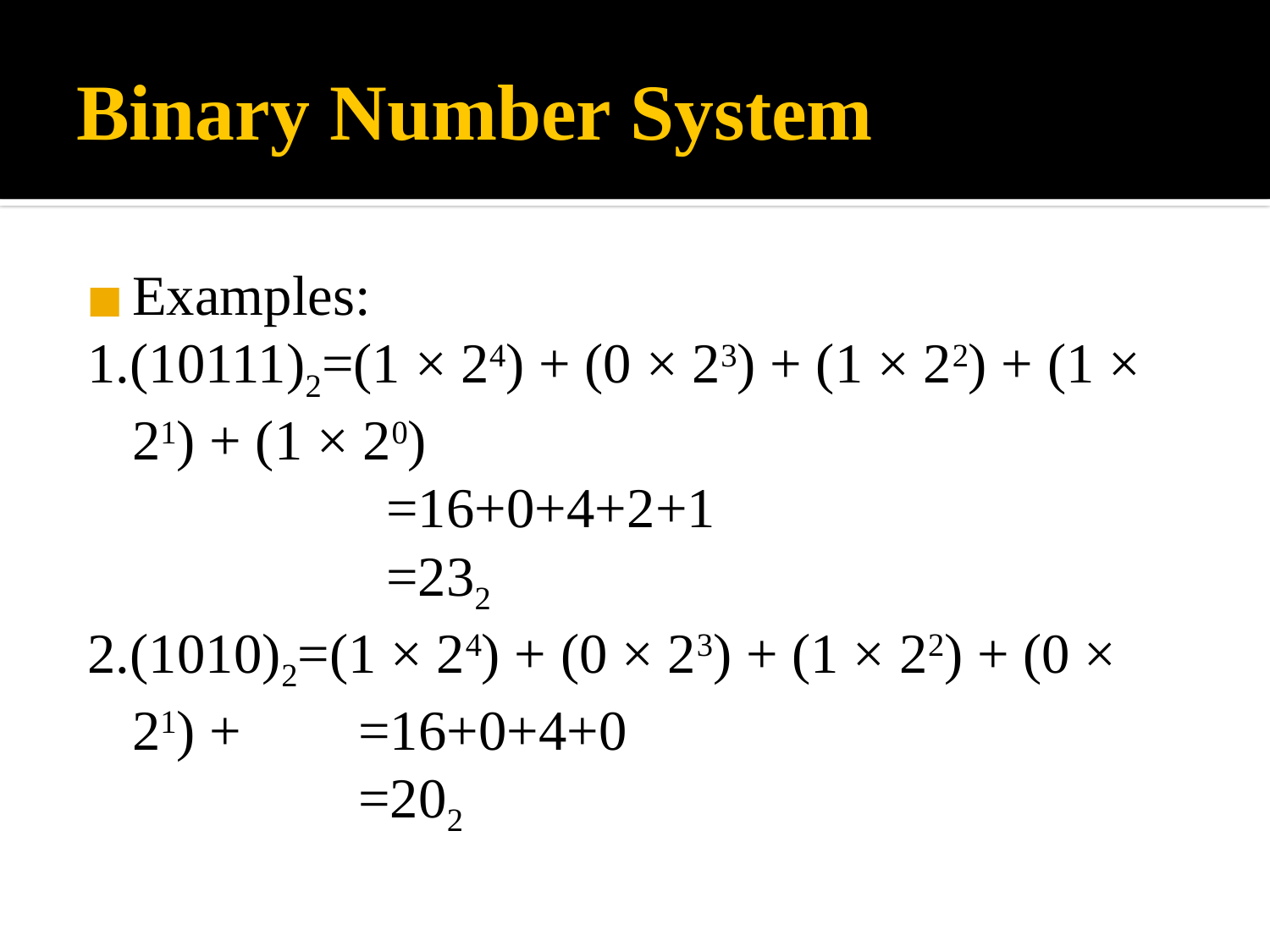

# Binary Number System
Examples:
1.(10111)2=(1 × 24) + (0 × 23) + (1 × 22) + (1 × 21) + (1 × 20)
			=16+0+4+2+1
			=232
2.(1010)2=(1 × 24) + (0 × 23) + (1 × 22) + (0 × 21) + 	       =16+0+4+0
		       =202